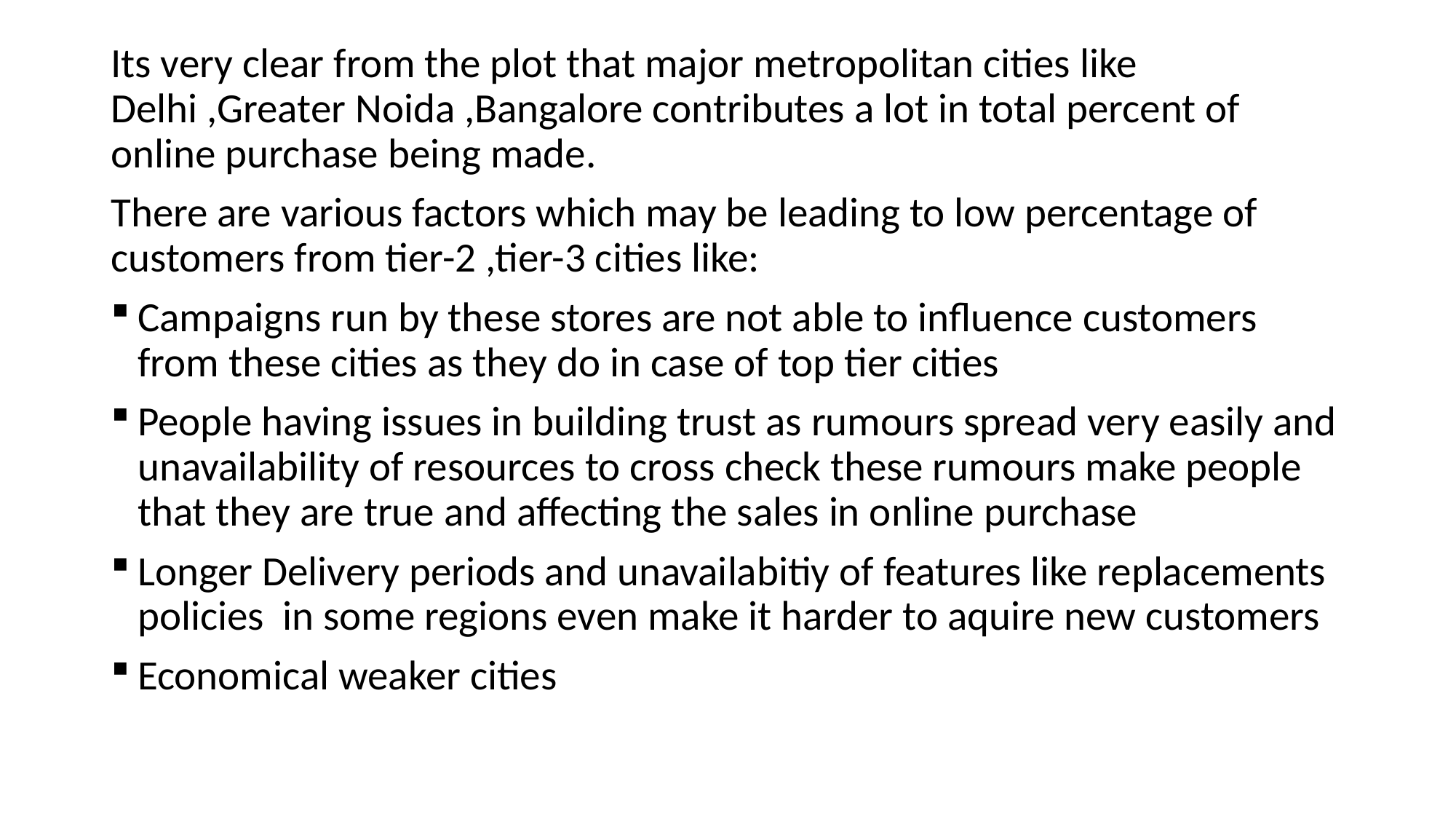

Its very clear from the plot that major metropolitan cities like Delhi ,Greater Noida ,Bangalore contributes a lot in total percent of online purchase being made.
There are various factors which may be leading to low percentage of customers from tier-2 ,tier-3 cities like:
Campaigns run by these stores are not able to influence customers from these cities as they do in case of top tier cities
People having issues in building trust as rumours spread very easily and unavailability of resources to cross check these rumours make people that they are true and affecting the sales in online purchase
Longer Delivery periods and unavailabitiy of features like replacements policies  in some regions even make it harder to aquire new customers
Economical weaker cities